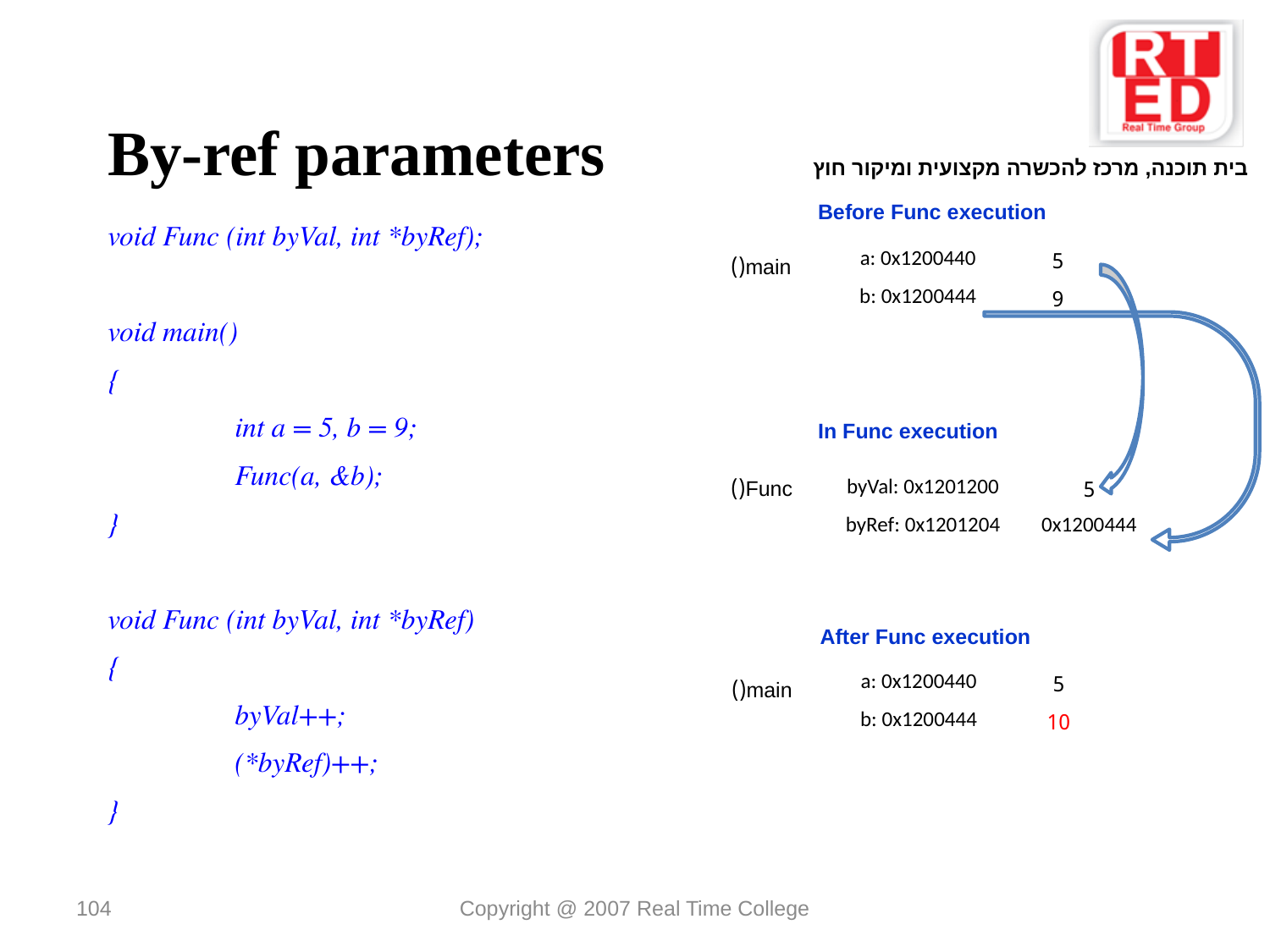

By-ref parameters
Before Func execution
void Func (int byVal, int *byRef);

void main()
{
	int a = 5, b = 9;
	Func(a, &b);
}

void Func (int byVal, int *byRef)
{
	byVal++;
	(*byRef)++;
}
| a: 0x1200440 | 5 |
| --- | --- |
| b: 0x1200444 | 9 |
main()

In Func execution
Func()
| byVal: 0x1201200 | 5 |
| --- | --- |
| byRef: 0x1201204 | 0x1200444 |
After Func execution
| a: 0x1200440 | 5 |
| --- | --- |
| b: 0x1200444 | 10 |
main()
104
Copyright @ 2007 Real Time College